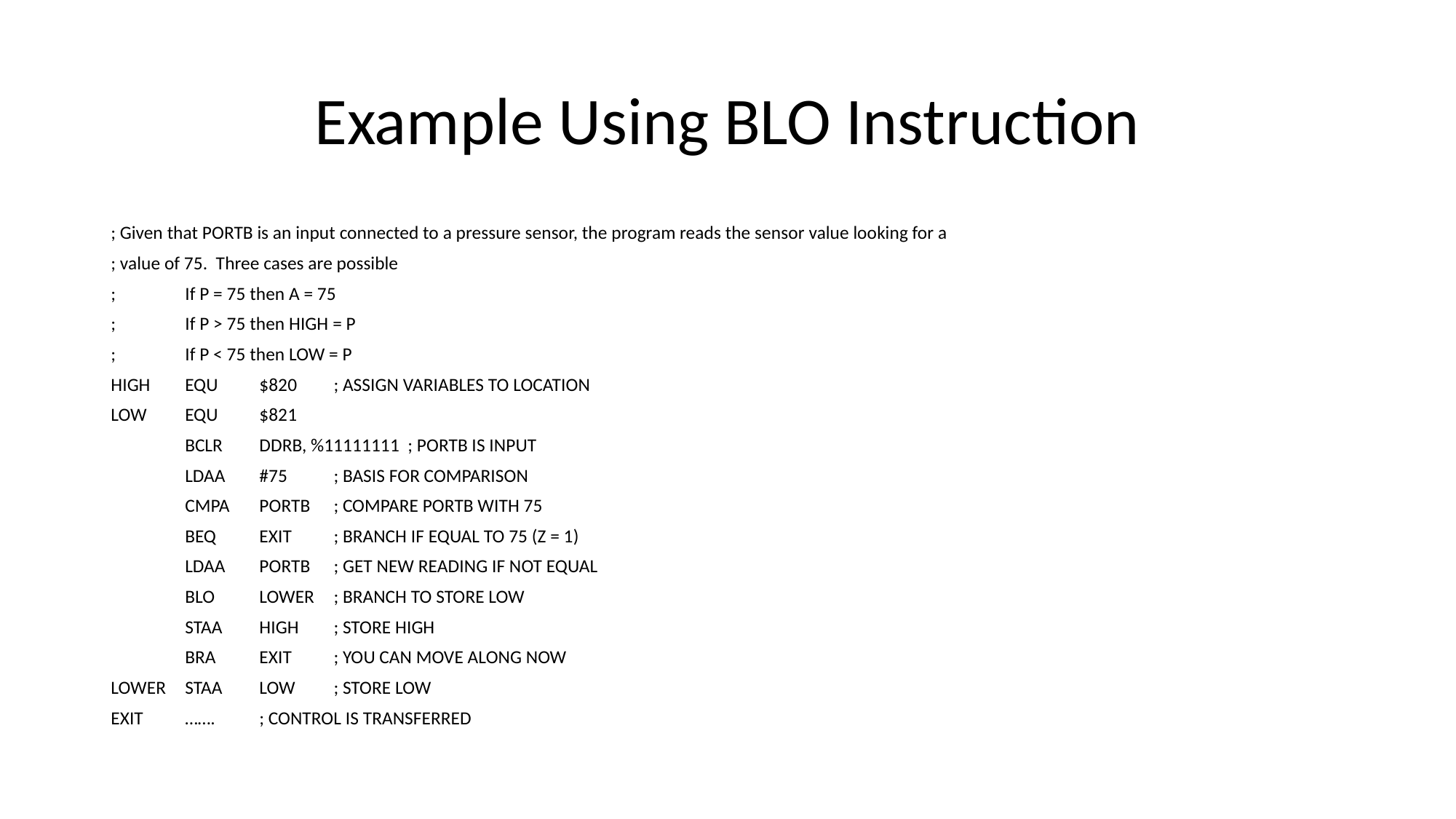

# Example Using BLO Instruction
; Given that PORTB is an input connected to a pressure sensor, the program reads the sensor value looking for a
; value of 75.  Three cases are possible
;	If P = 75 then A = 75
;	If P > 75 then HIGH = P
;	If P < 75 then LOW = P
HIGH	EQU	$820			; ASSIGN VARIABLES TO LOCATION
LOW	EQU	$821
	BCLR	DDRB, %11111111		; PORTB IS INPUT
	LDAA	#75			; BASIS FOR COMPARISON
	CMPA	PORTB			; COMPARE PORTB WITH 75
	BEQ	EXIT			; BRANCH IF EQUAL TO 75 (Z = 1)
	LDAA	PORTB			; GET NEW READING IF NOT EQUAL
	BLO	LOWER			; BRANCH TO STORE LOW
	STAA	HIGH			; STORE HIGH
	BRA	EXIT			; YOU CAN MOVE ALONG NOW
LOWER	STAA	LOW			; STORE LOW
EXIT	…….				; CONTROL IS TRANSFERRED